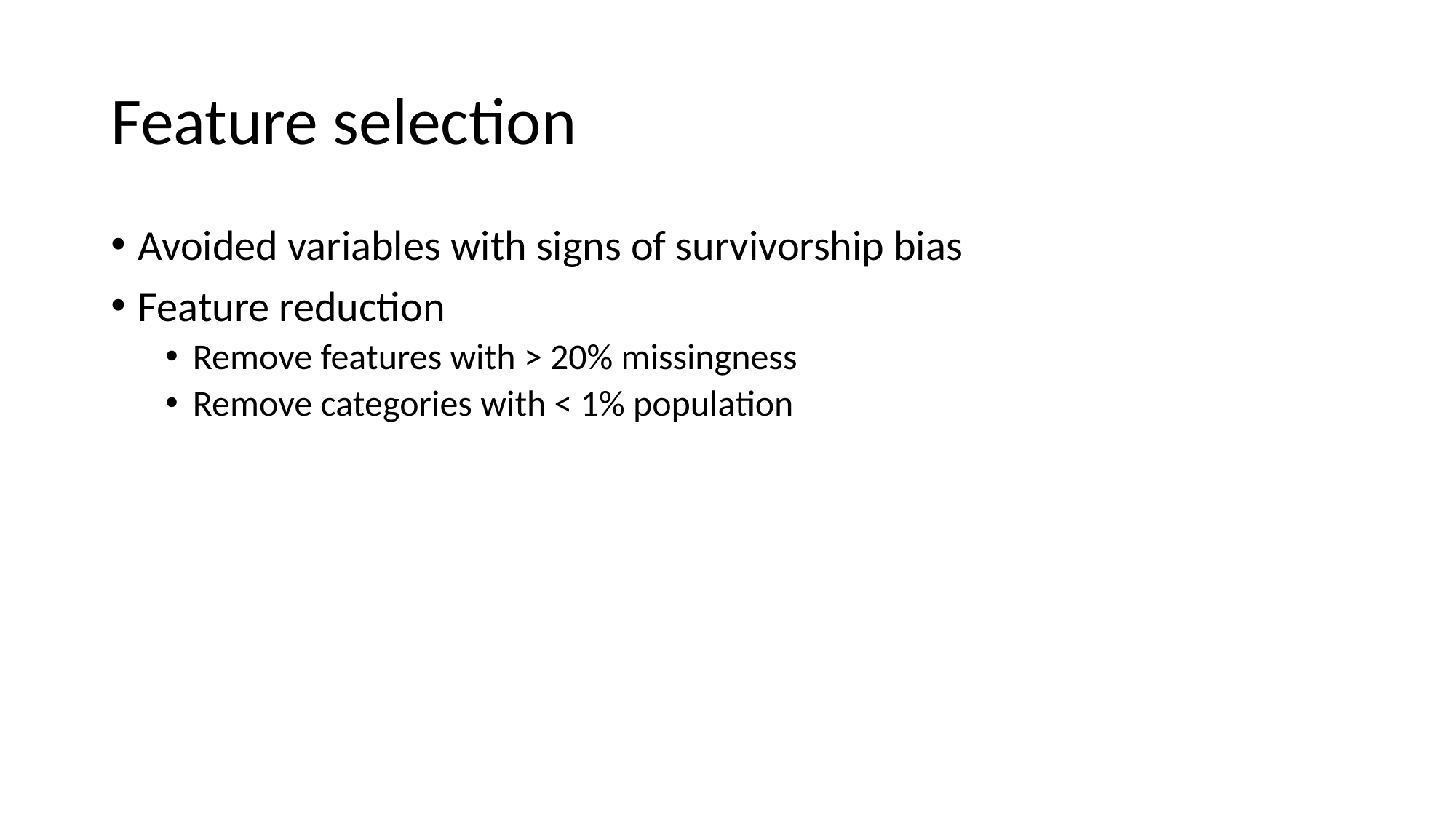

# Feature selection
Avoided variables with signs of survivorship bias
Feature reduction
Remove features with > 20% missingness
Remove categories with < 1% population